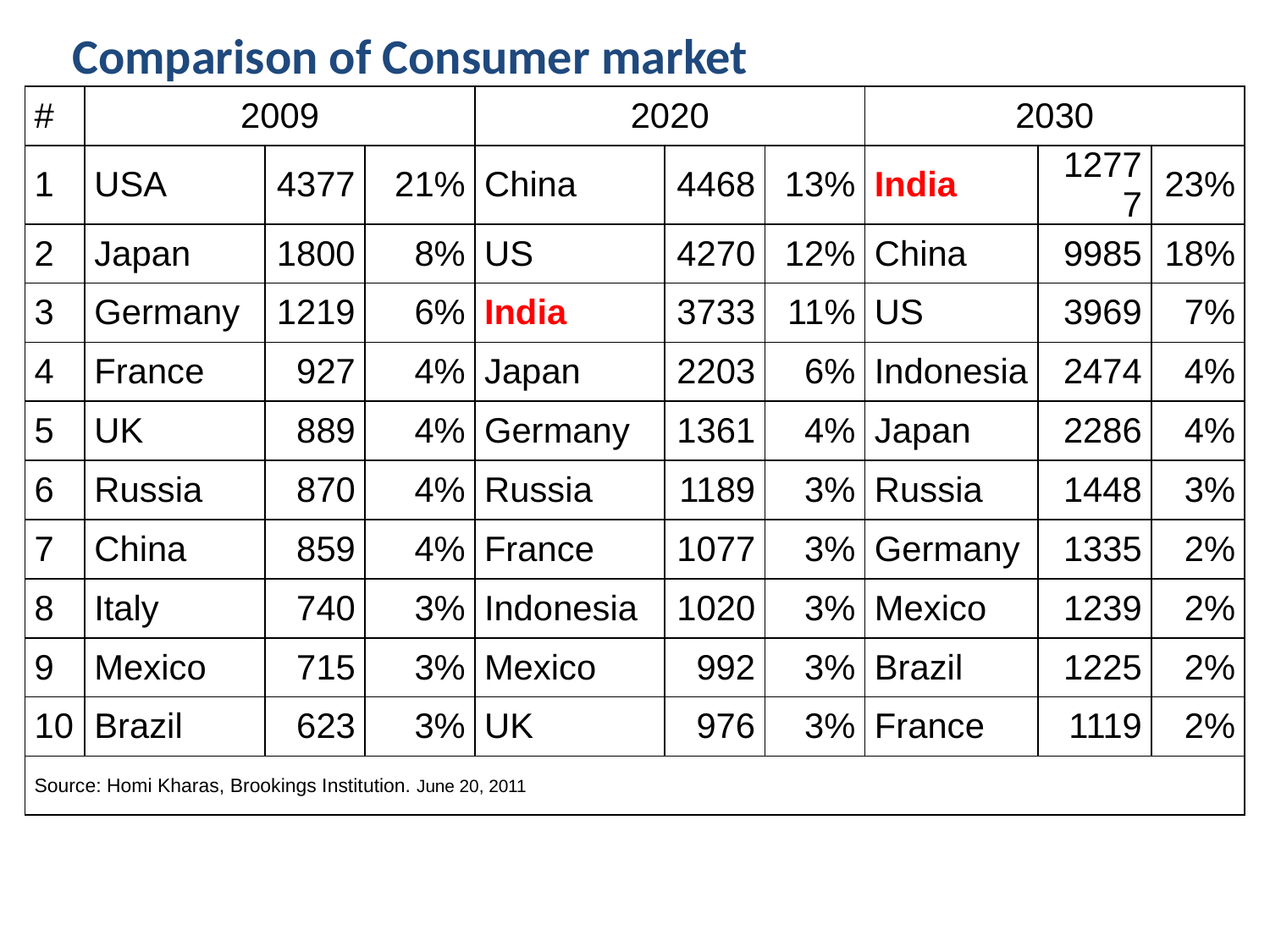

# Comparison of Consumer market
| # | 2009 |  |  | 2020 |  |  | 2030 |  |  |
| --- | --- | --- | --- | --- | --- | --- | --- | --- | --- |
| 1 | USA | 4377 | 21% | China | 4468 | 13% | India | 12777 | 23% |
| 2 | Japan | 1800 | 8% | US | 4270 | 12% | China | 9985 | 18% |
| 3 | Germany | 1219 | 6% | India | 3733 | 11% | US | 3969 | 7% |
| 4 | France | 927 | 4% | Japan | 2203 | 6% | Indonesia | 2474 | 4% |
| 5 | UK | 889 | 4% | Germany | 1361 | 4% | Japan | 2286 | 4% |
| 6 | Russia | 870 | 4% | Russia | 1189 | 3% | Russia | 1448 | 3% |
| 7 | China | 859 | 4% | France | 1077 | 3% | Germany | 1335 | 2% |
| 8 | Italy | 740 | 3% | Indonesia | 1020 | 3% | Mexico | 1239 | 2% |
| 9 | Mexico | 715 | 3% | Mexico | 992 | 3% | Brazil | 1225 | 2% |
| 10 | Brazil | 623 | 3% | UK | 976 | 3% | France | 1119 | 2% |
| Source: Homi Kharas, Brookings Institution. June 20, 2011 |  |  |  |  |  |  |  |  |  |